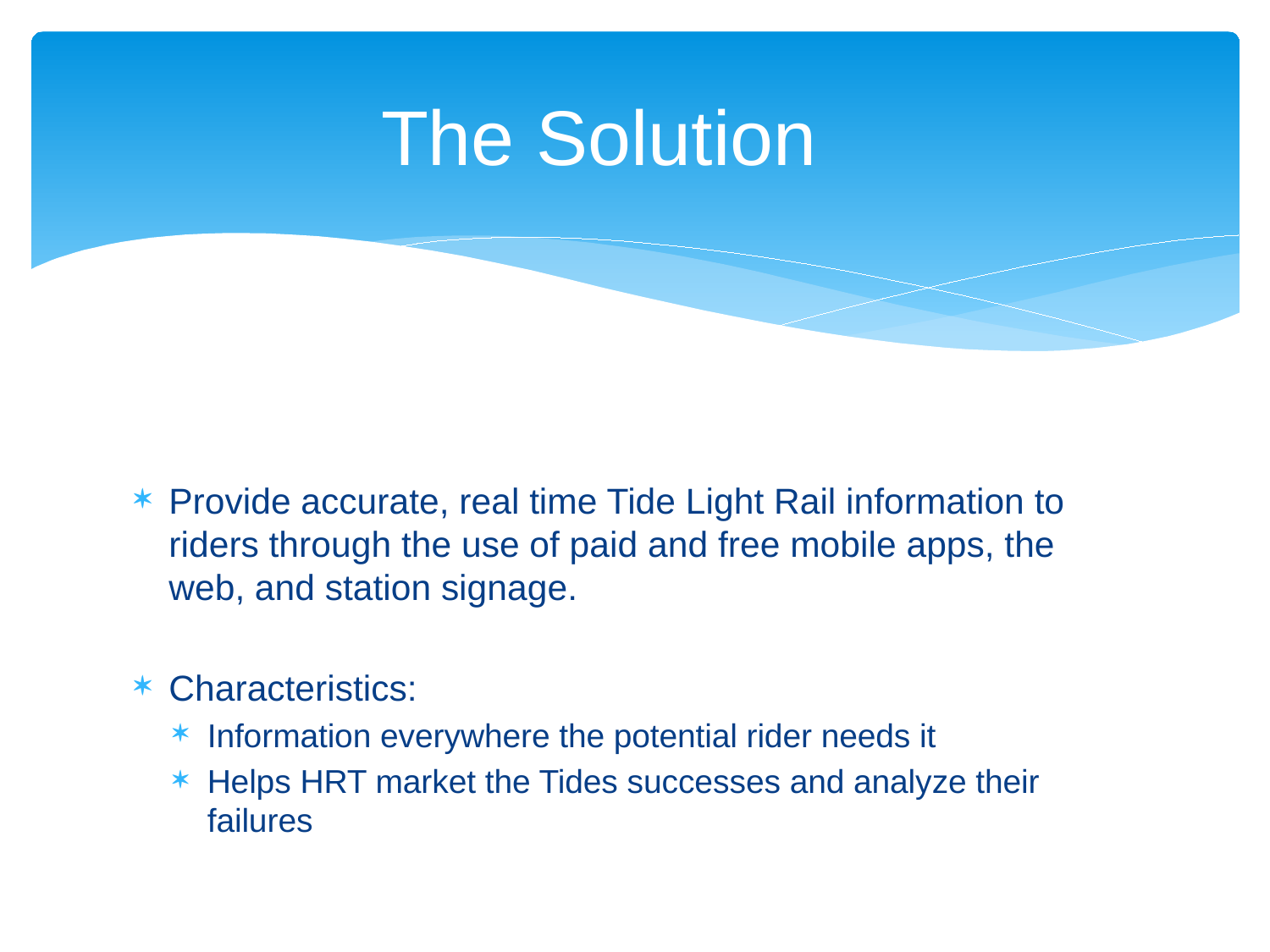

# The Solution

Provide accurate, real time Tide Light Rail information to riders through the use of paid and free mobile apps, the web, and station signage.

Characteristics:
Information everywhere the potential rider needs it
Helps HRT market the Tides successes and analyze their failures